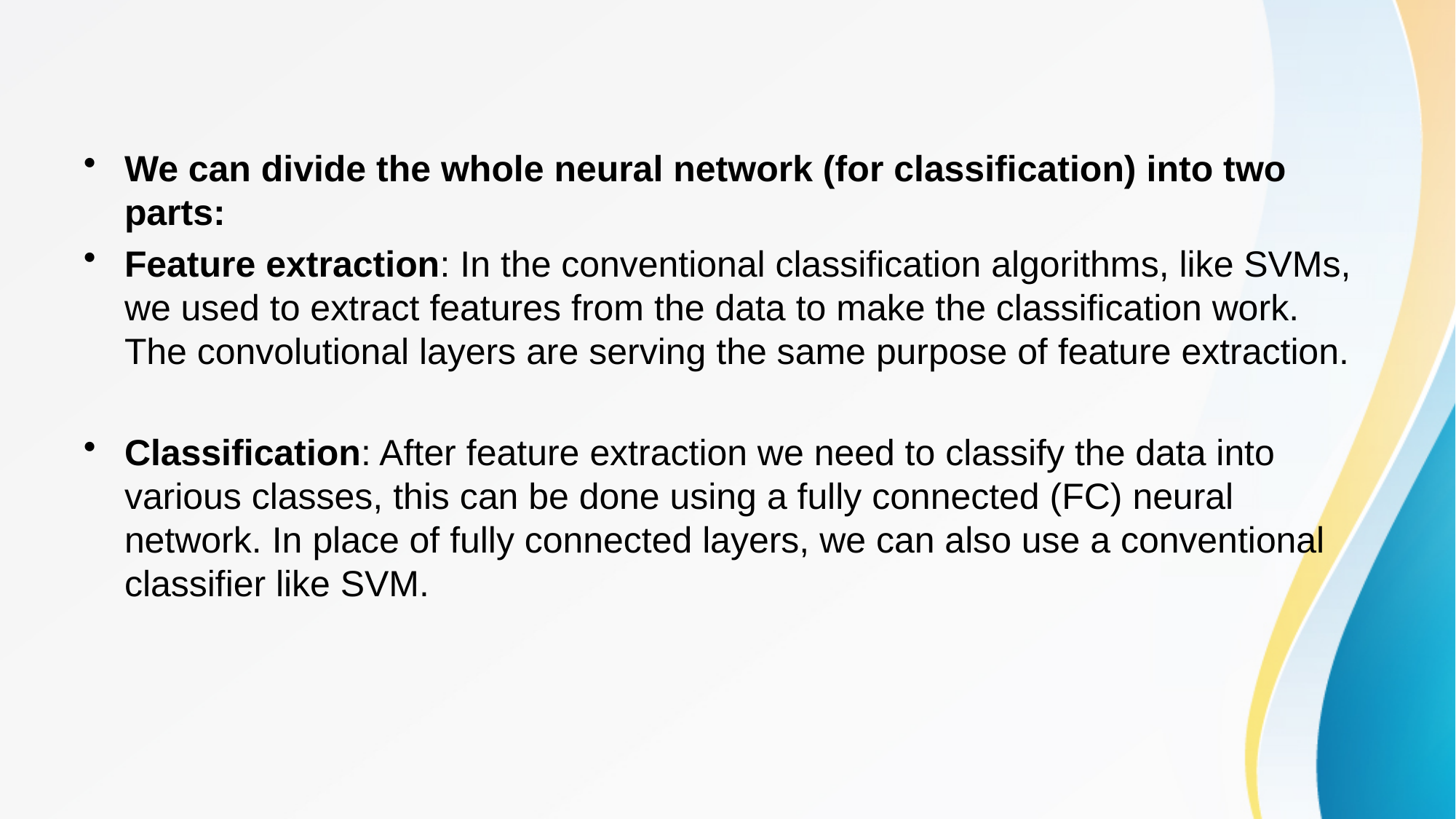

#
We can divide the whole neural network (for classification) into two parts:
Feature extraction: In the conventional classification algorithms, like SVMs, we used to extract features from the data to make the classification work. The convolutional layers are serving the same purpose of feature extraction.

Classification: After feature extraction we need to classify the data into various classes, this can be done using a fully connected (FC) neural network. In place of fully connected layers, we can also use a conventional classifier like SVM.